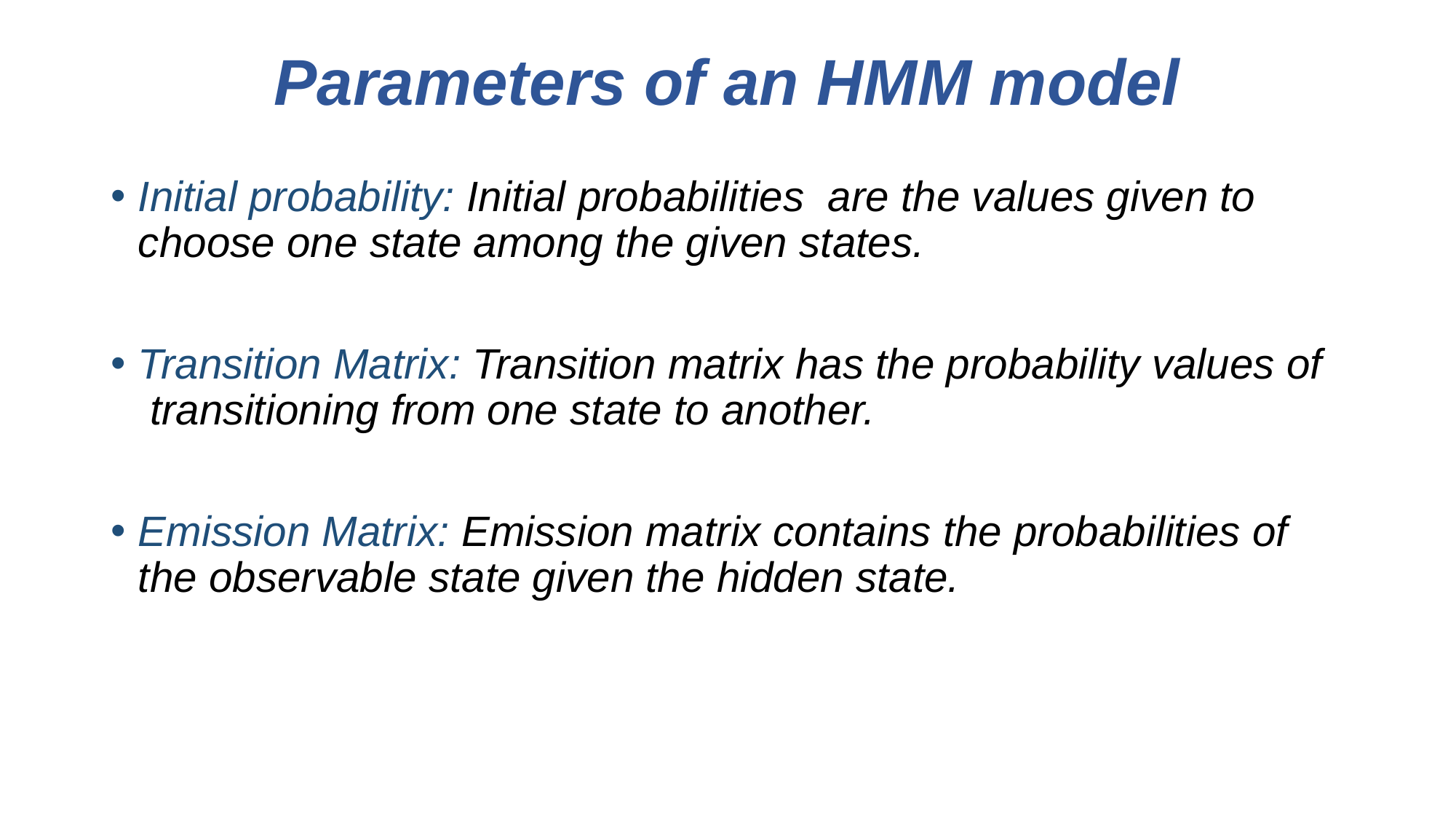

# Parameters of an HMM model
Initial probability: Initial probabilities  are the values given to choose one state among the given states.

Transition Matrix: Transition matrix has the probability values of   transitioning from one state to another.

Emission Matrix: Emission matrix contains the probabilities of the observable state given the hidden state.